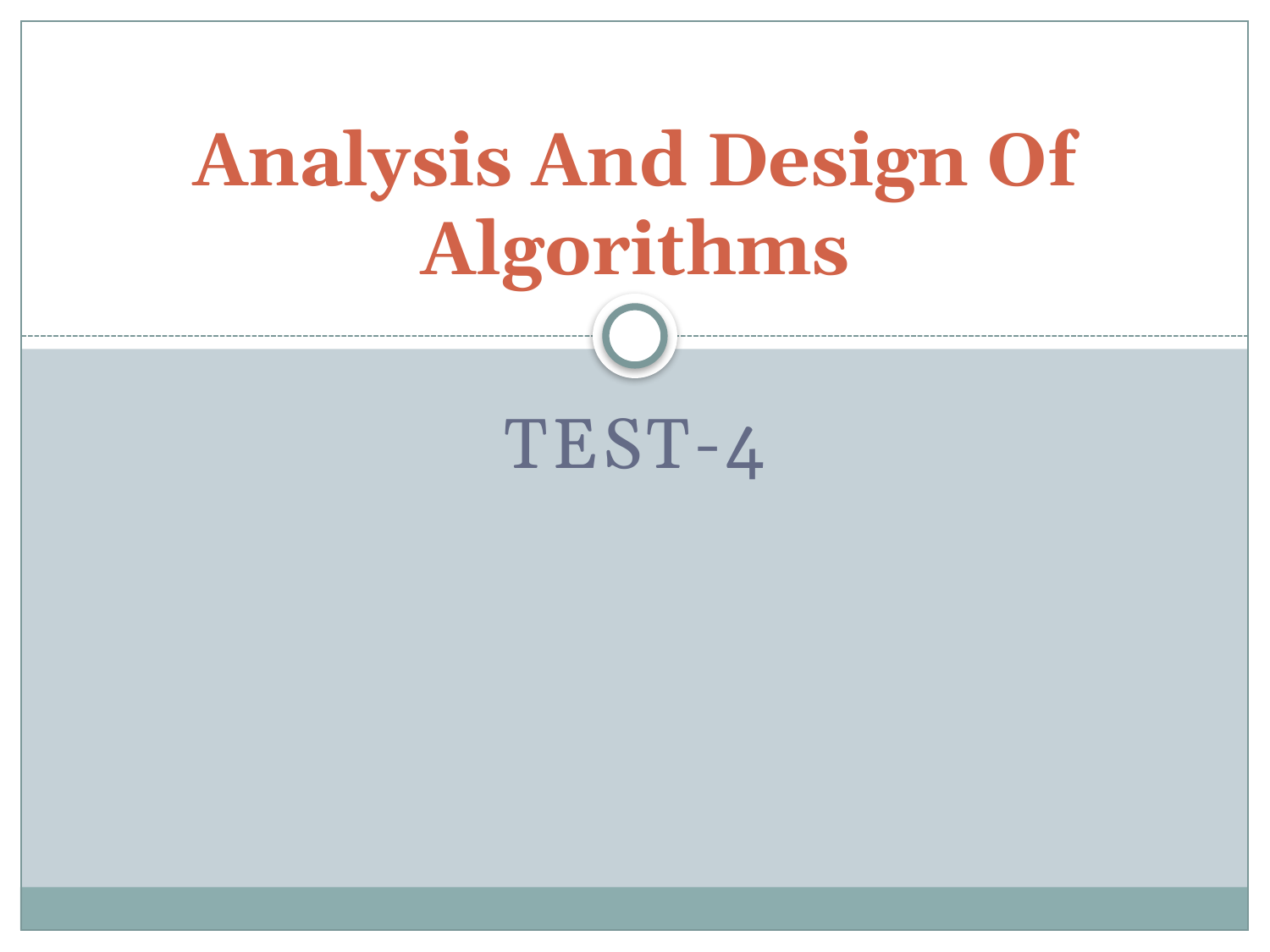

# Analysis And Design Of Algorithms
TEST-4